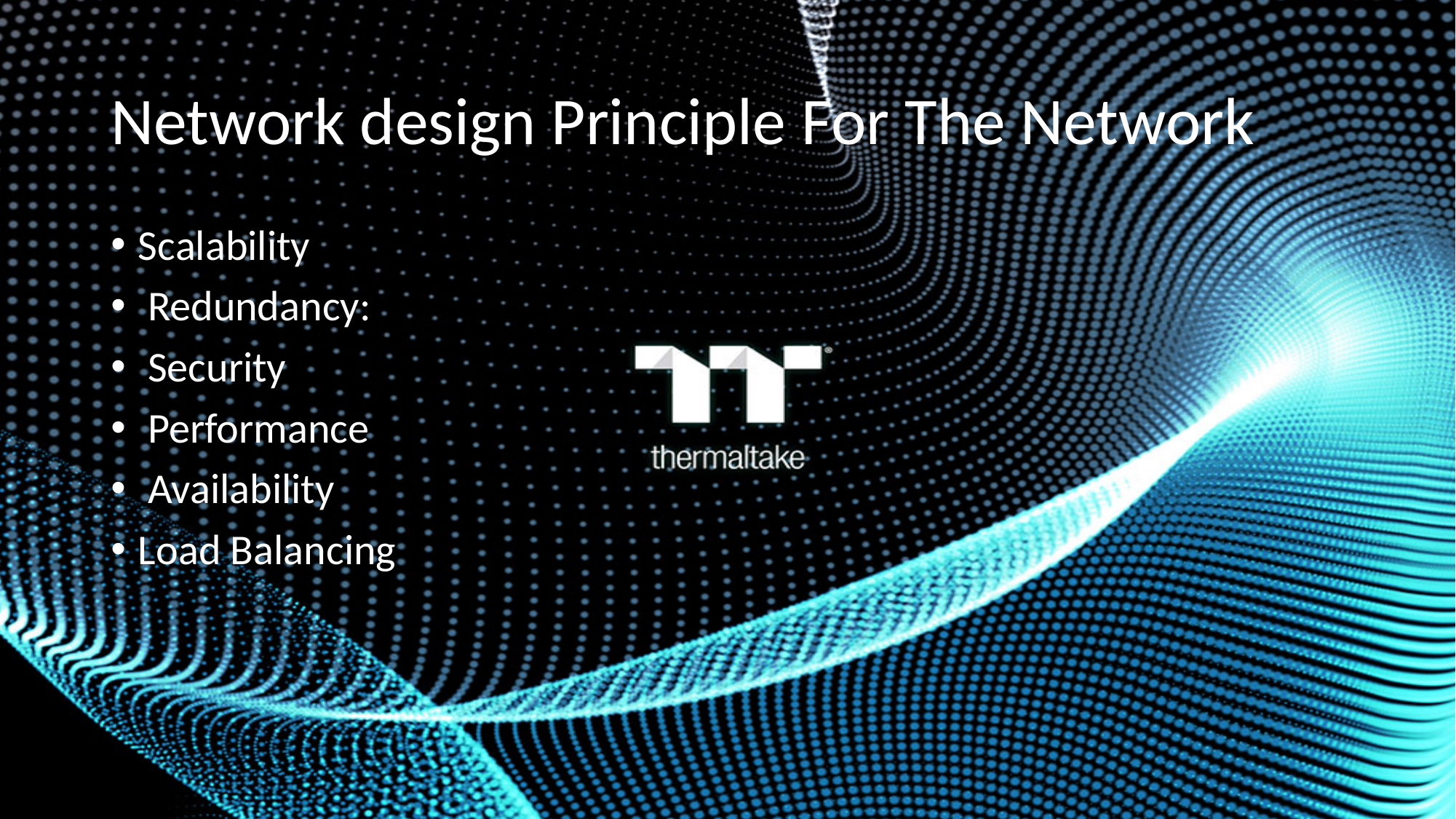

# Network design Principle For The Network
Scalability
 Redundancy:
 Security
 Performance
 Availability
Load Balancing